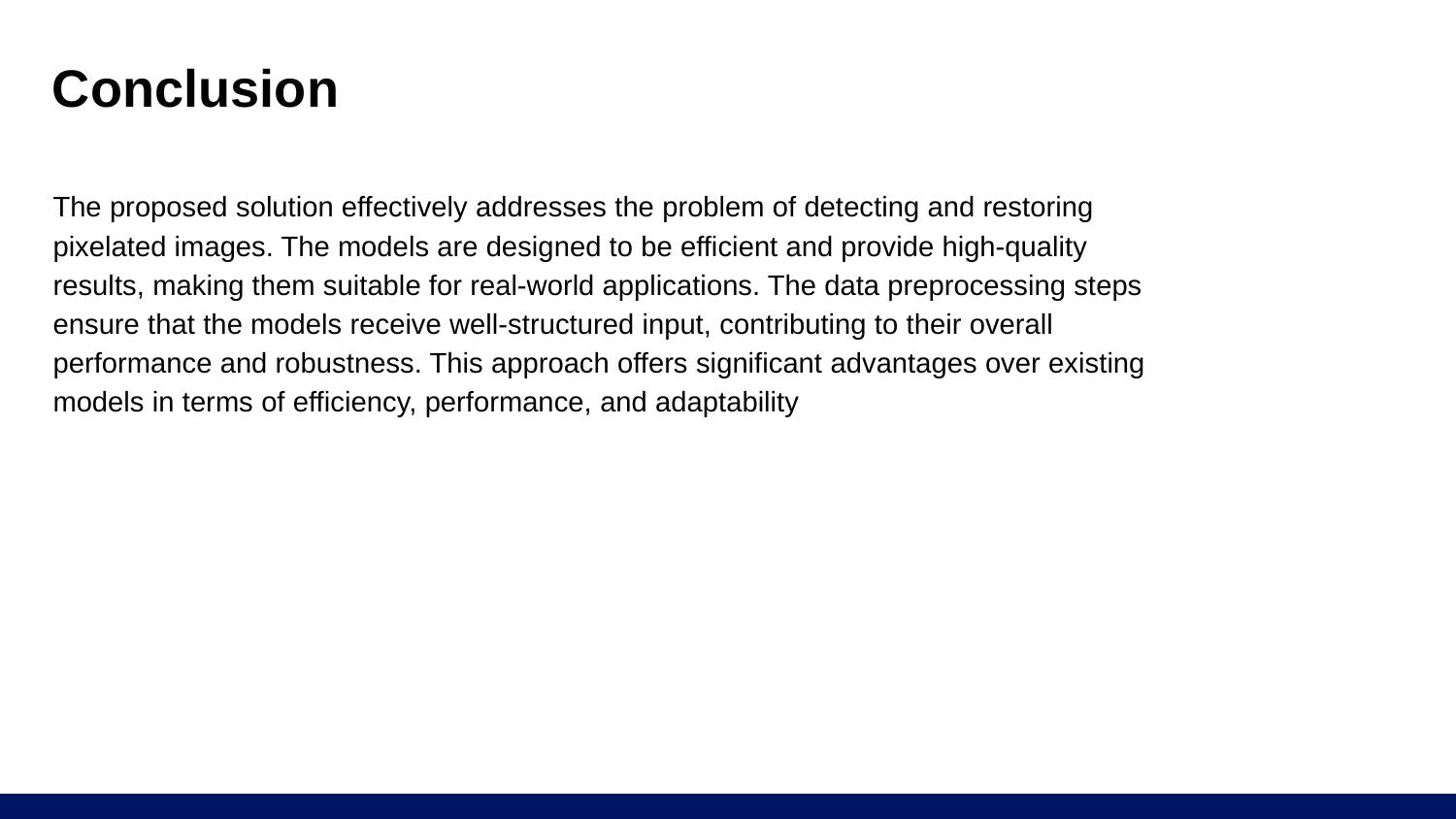

# Conclusion
The proposed solution effectively addresses the problem of detecting and restoring pixelated images. The models are designed to be efficient and provide high-quality results, making them suitable for real-world applications. The data preprocessing steps ensure that the models receive well-structured input, contributing to their overall performance and robustness. This approach offers significant advantages over existing models in terms of efficiency, performance, and adaptability